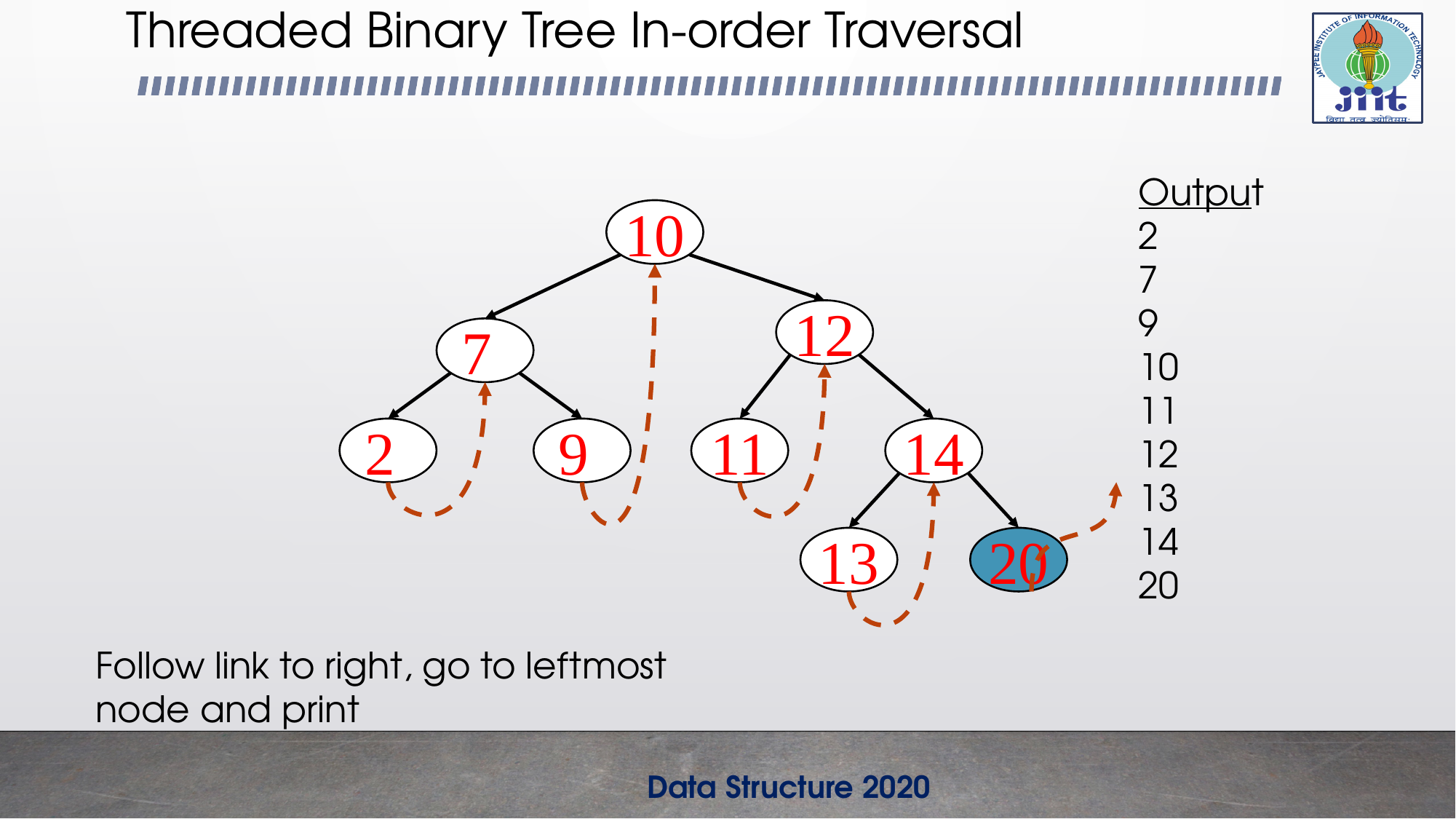

Threaded Binary Tree In-order Traversal
Output
2
7
9
10
11
12
13
14
20
10
12
7
2
9
11
14
13
20
Follow link to right, go to leftmost node and print